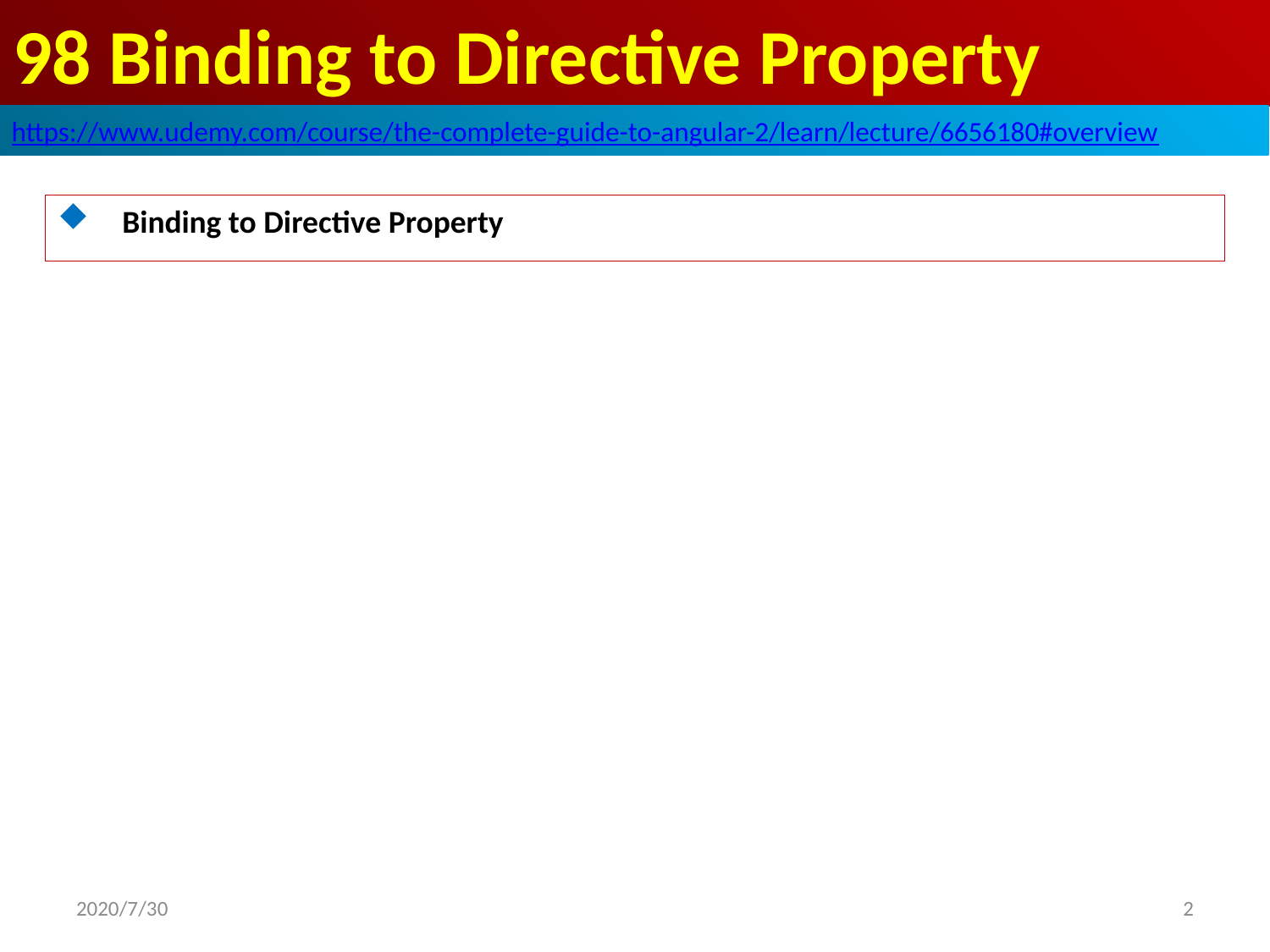

# 98 Binding to Directive Property
https://www.udemy.com/course/the-complete-guide-to-angular-2/learn/lecture/6656180#overview
Binding to Directive Property
2
2020/7/30